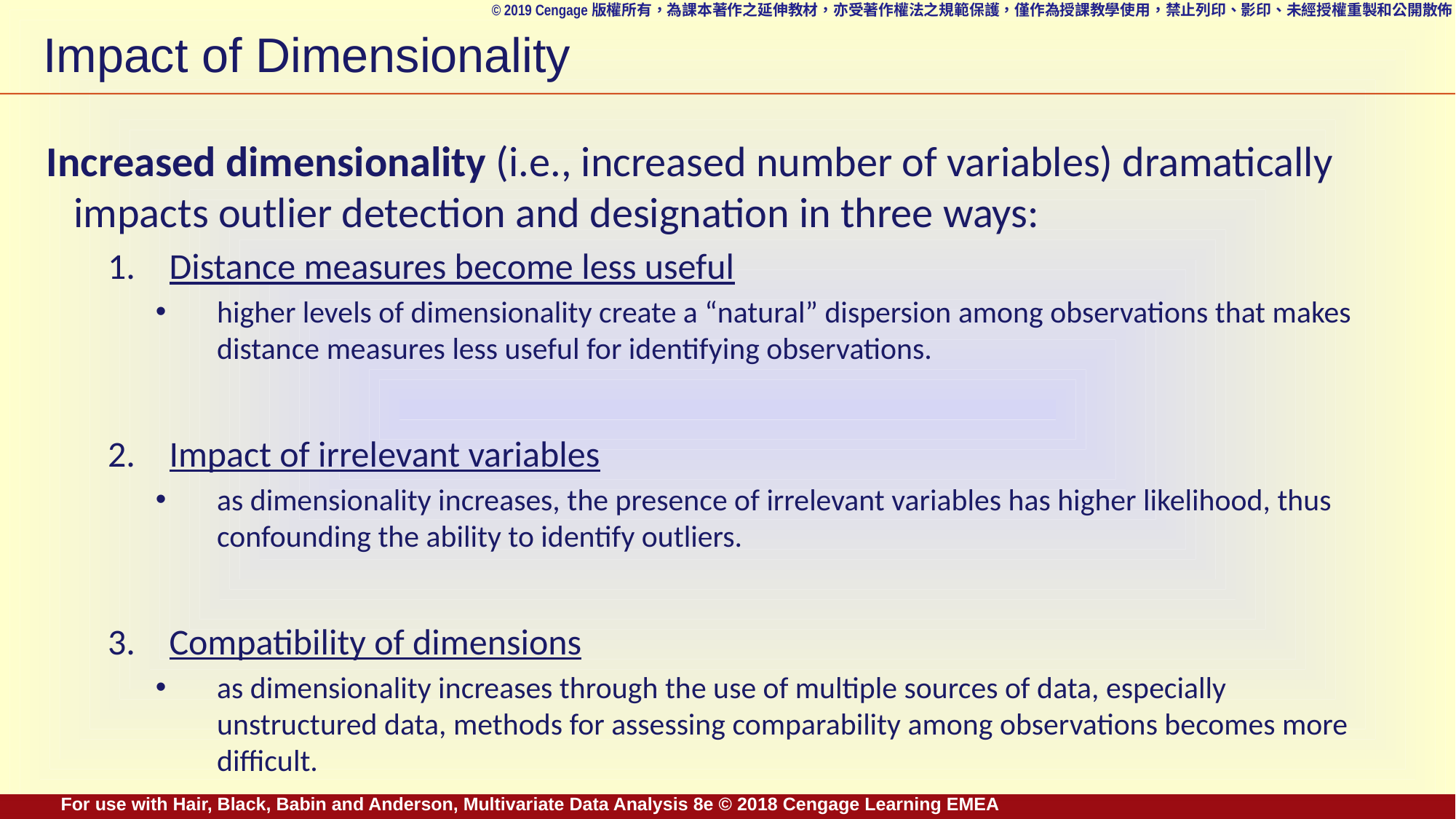

# Impact of Dimensionality
Increased dimensionality (i.e., increased number of variables) dramatically impacts outlier detection and designation in three ways:
Distance measures become less useful
higher levels of dimensionality create a “natural” dispersion among observations that makes distance measures less useful for identifying observations.

Impact of irrelevant variables
as dimensionality increases, the presence of irrelevant variables has higher likelihood, thus confounding the ability to identify outliers.

Compatibility of dimensions
as dimensionality increases through the use of multiple sources of data, especially unstructured data, methods for assessing comparability among observations becomes more difficult.
For use with Hair, Black, Babin and Anderson, Multivariate Data Analysis 8e © 2018 Cengage Learning EMEA